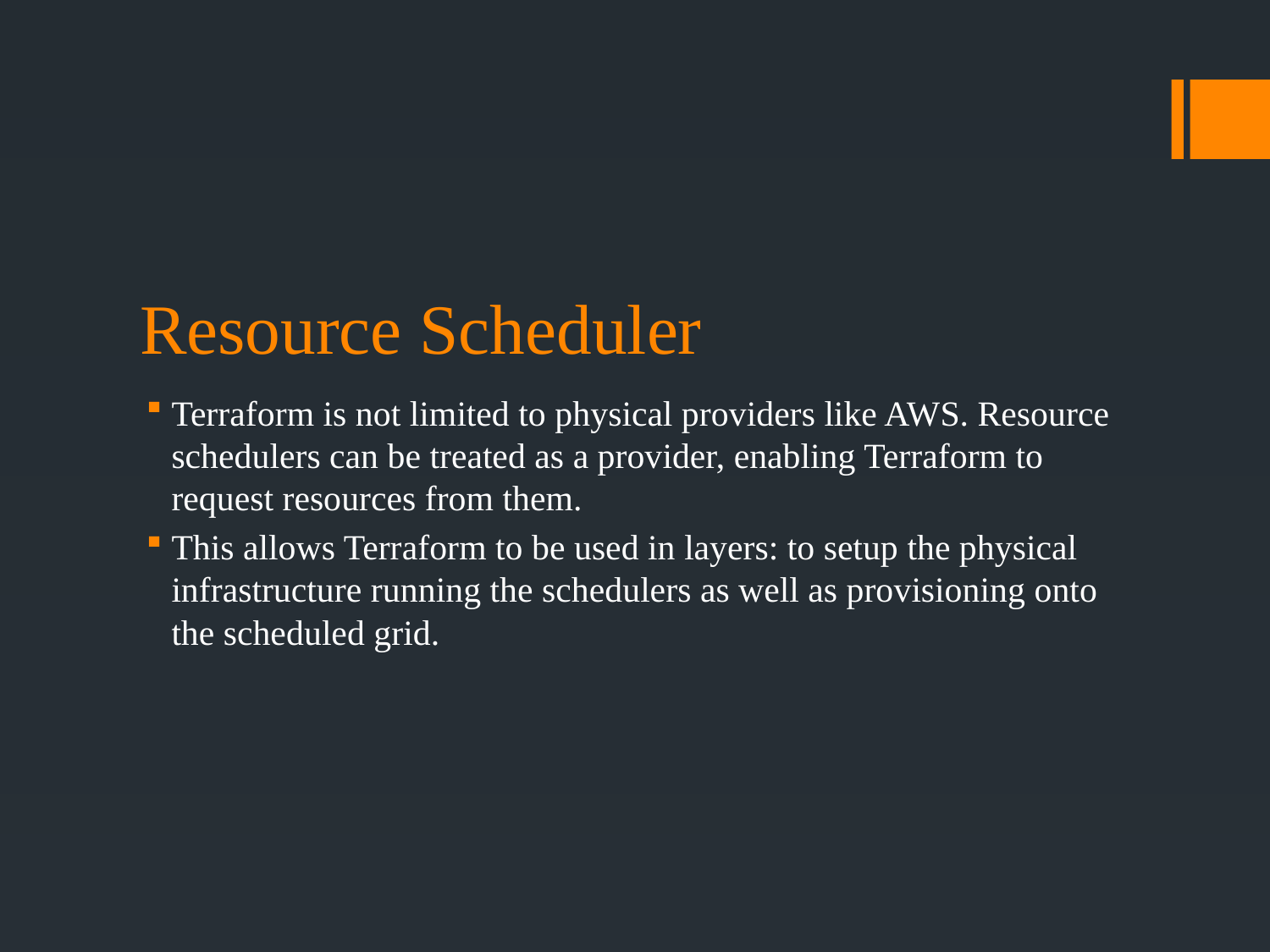

# Resource Scheduler
Terraform is not limited to physical providers like AWS. Resource schedulers can be treated as a provider, enabling Terraform to request resources from them.
This allows Terraform to be used in layers: to setup the physical infrastructure running the schedulers as well as provisioning onto the scheduled grid.